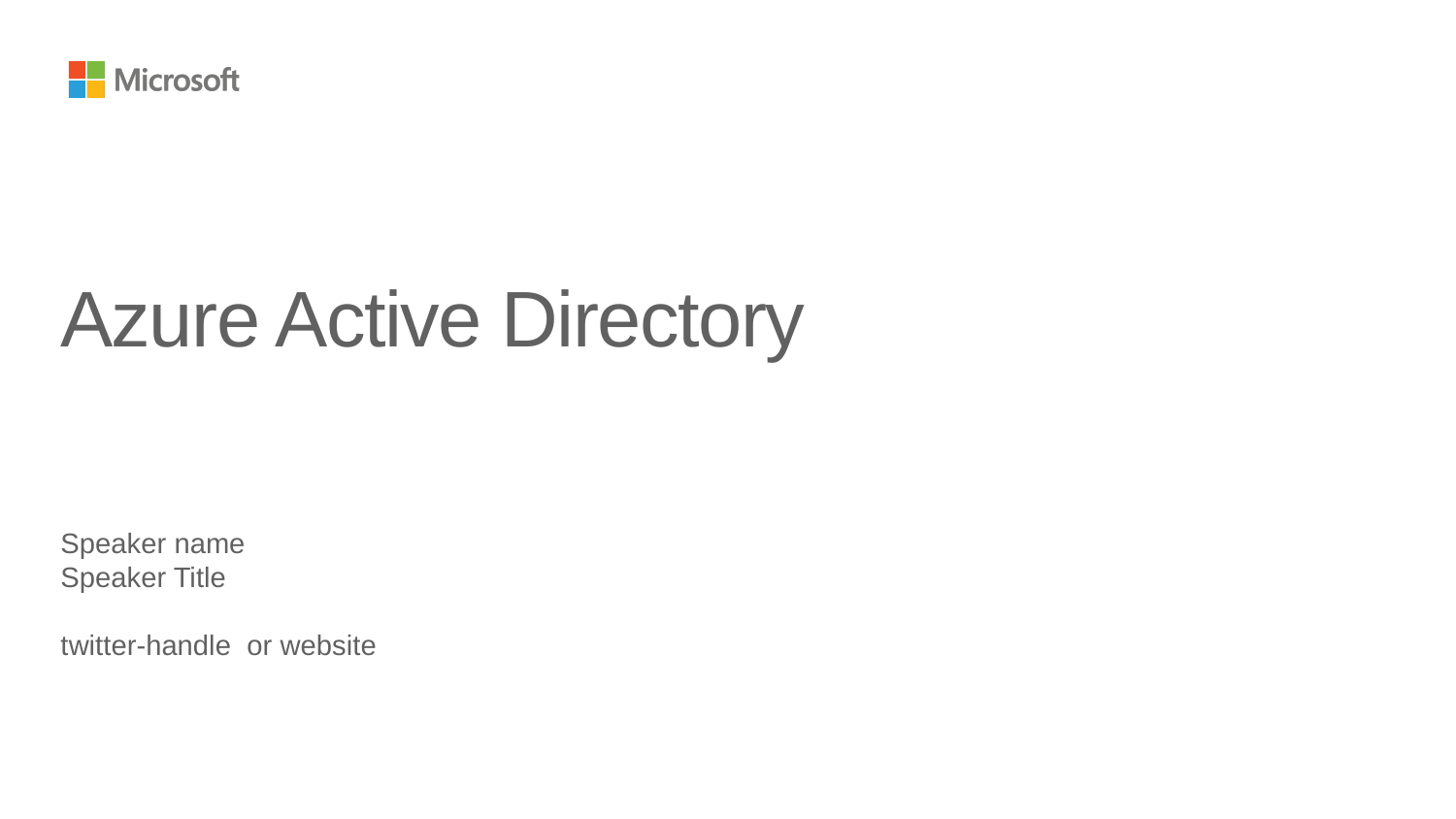

# Azure Active Directory
Speaker name
Speaker Title

twitter-handle  or website